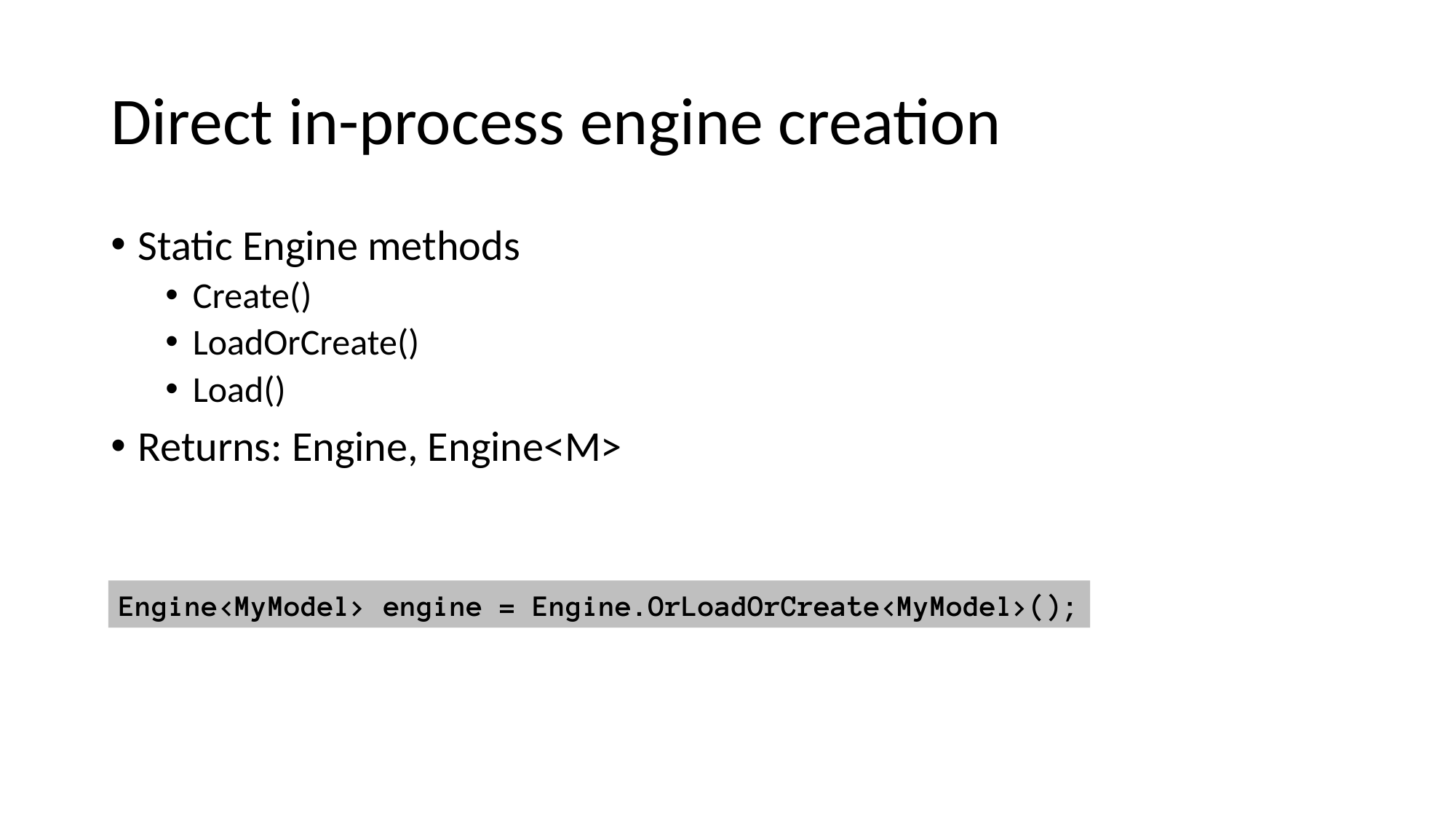

# Direct in-process engine creation
Static Engine methods
Create()
LoadOrCreate()
Load()
Returns: Engine, Engine<M>
Engine<MyModel> engine = Engine.OrLoadOrCreate<MyModel>();